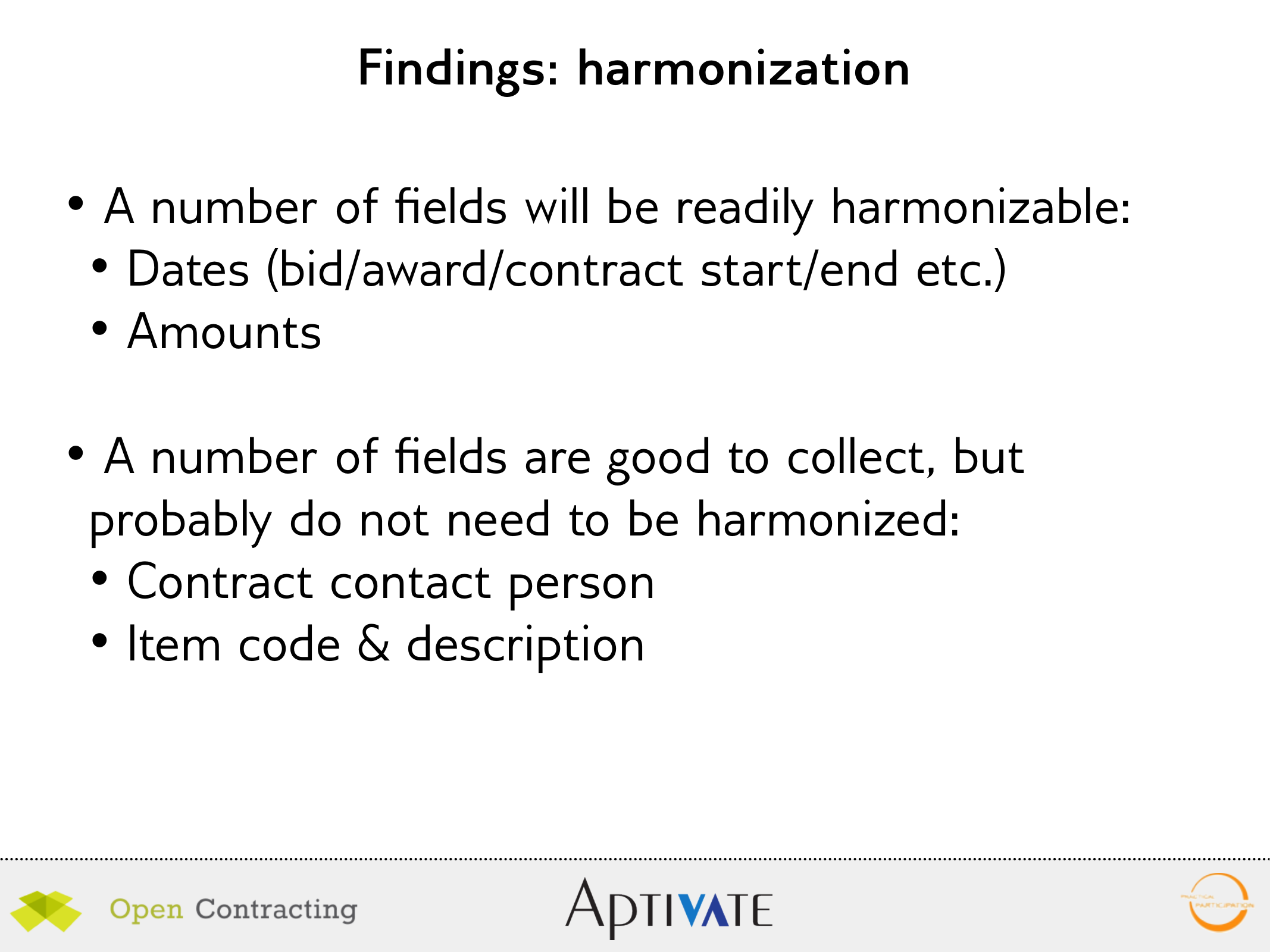

Findings: harmonization
 A number of fields will be readily harmonizable:
 Dates (bid/award/contract start/end etc.)
 Amounts
 A number of fields are good to collect, but probably do not need to be harmonized:
 Contract contact person
 Item code & description